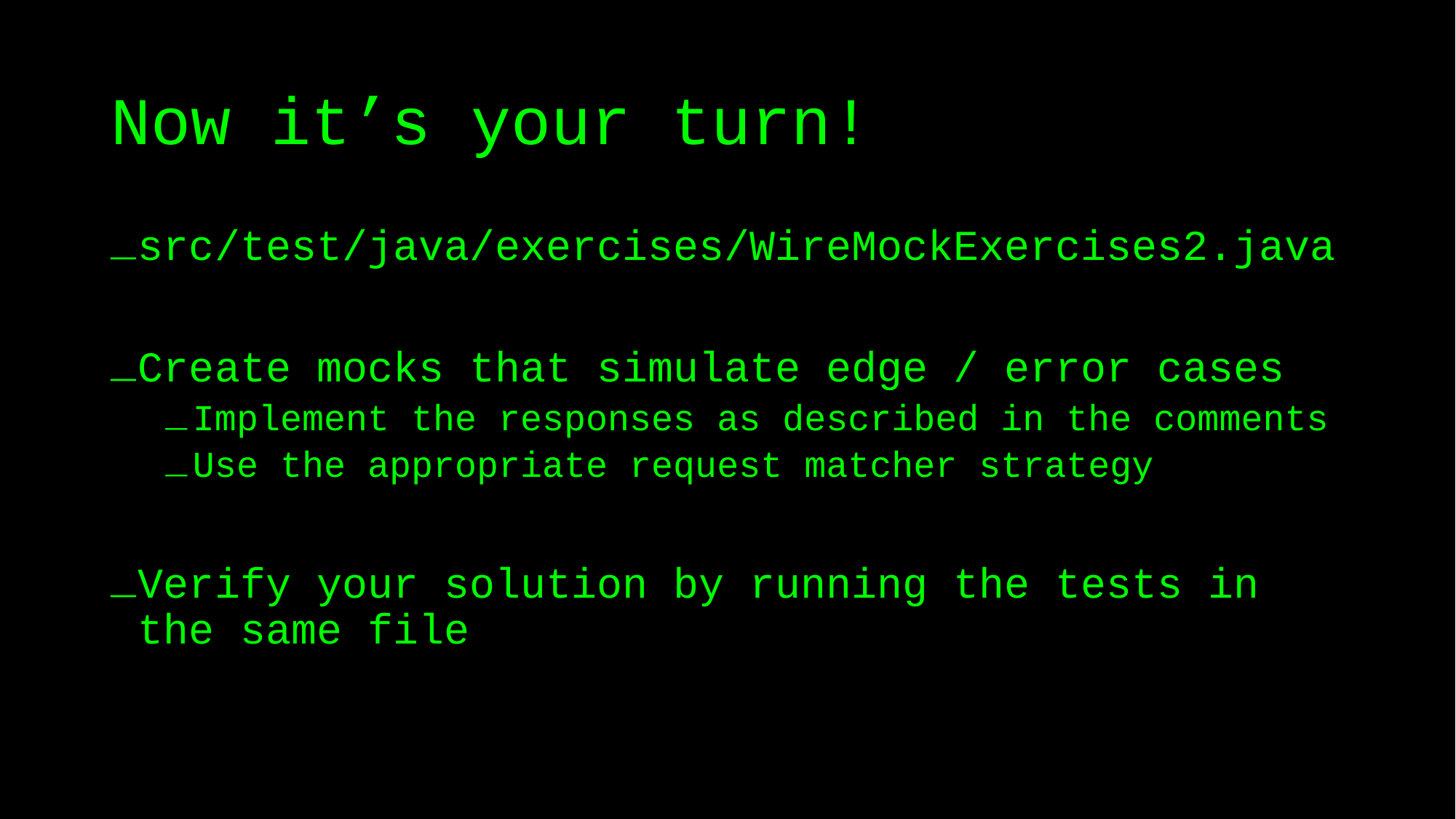

# Now it’s your turn!
src/test/java/exercises/WireMockExercises2.java

Create mocks that simulate edge / error cases
Implement the responses as described in the comments
Use the appropriate request matcher strategy

Verify your solution by running the tests in the same file